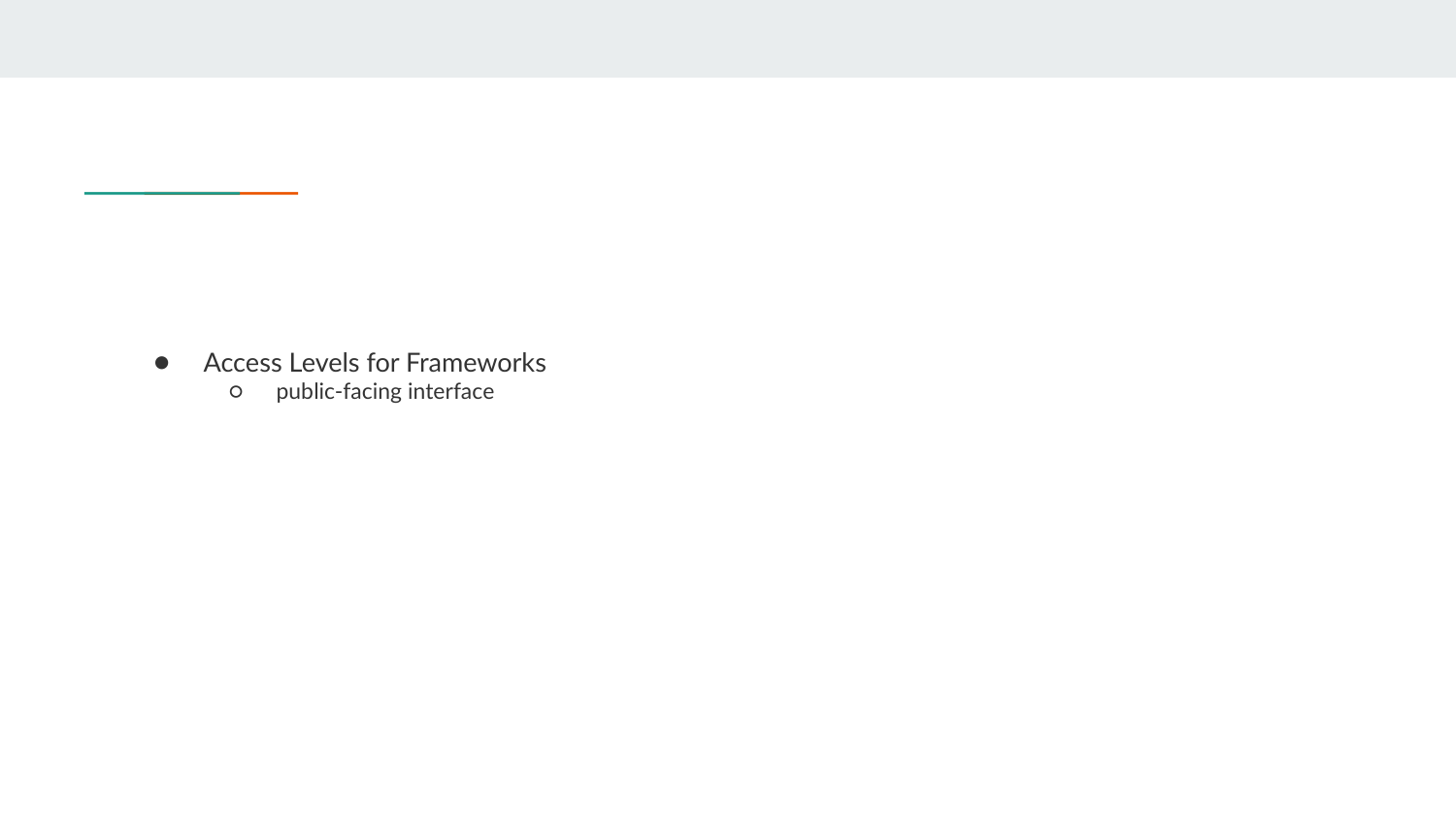

#
Access Levels for Frameworks
public-facing interface